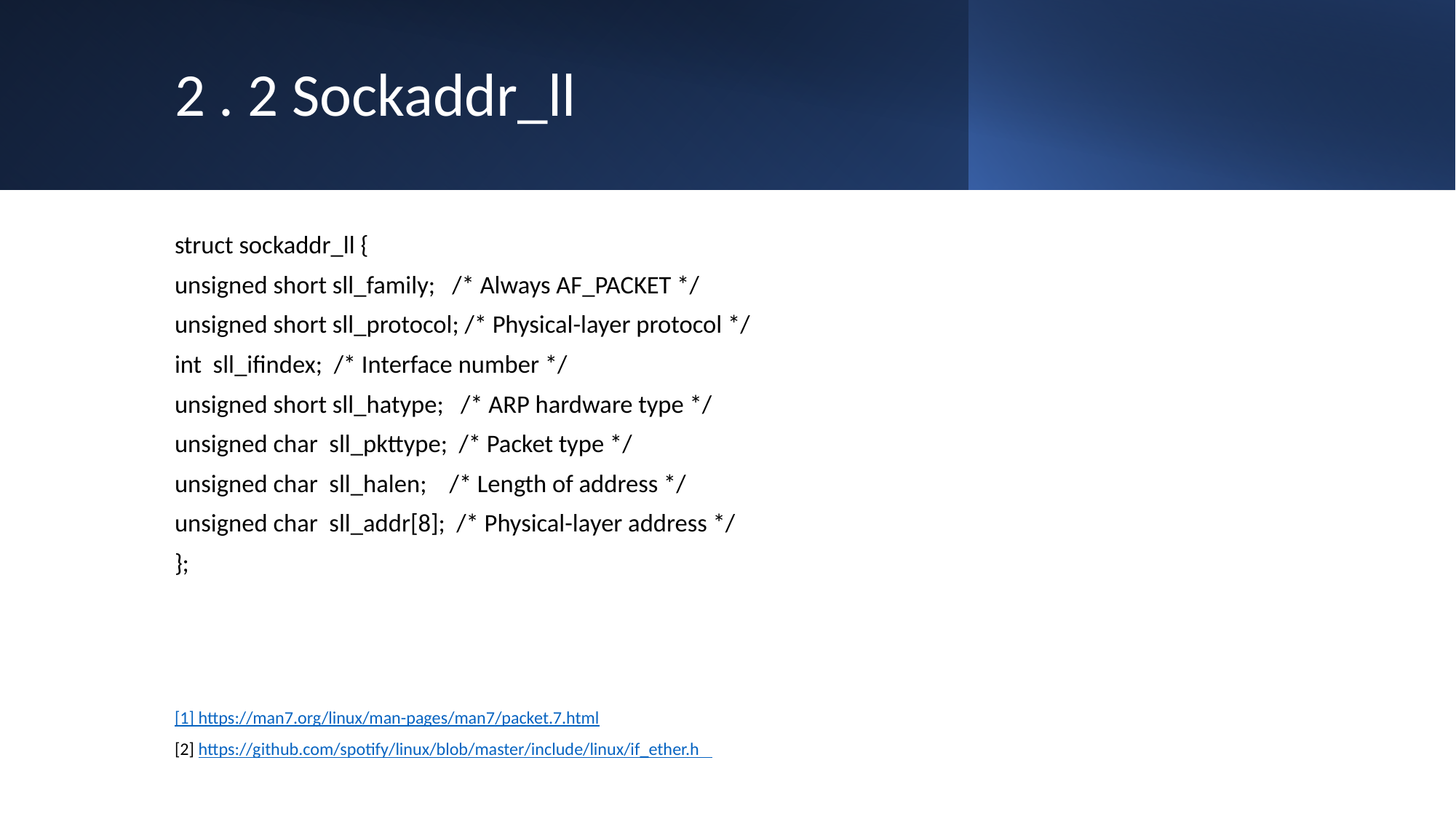

a

# 2 . 2 Sockaddr_ll
struct sockaddr_ll {
unsigned short sll_family;   /* Always AF_PACKET */
unsigned short sll_protocol; /* Physical-layer protocol */
int  sll_ifindex;  /* Interface number */
unsigned short sll_hatype;   /* ARP hardware type */
unsigned char  sll_pkttype;  /* Packet type */
unsigned char  sll_halen;    /* Length of address */
unsigned char  sll_addr[8];  /* Physical-layer address */
};

[1] https://man7.org/linux/man-pages/man7/packet.7.html
[2] https://github.com/spotify/linux/blob/master/include/linux/if_ether.h

IN3230 / IN4230 Oracle week 2 - Raw Sockets (praveen)
5